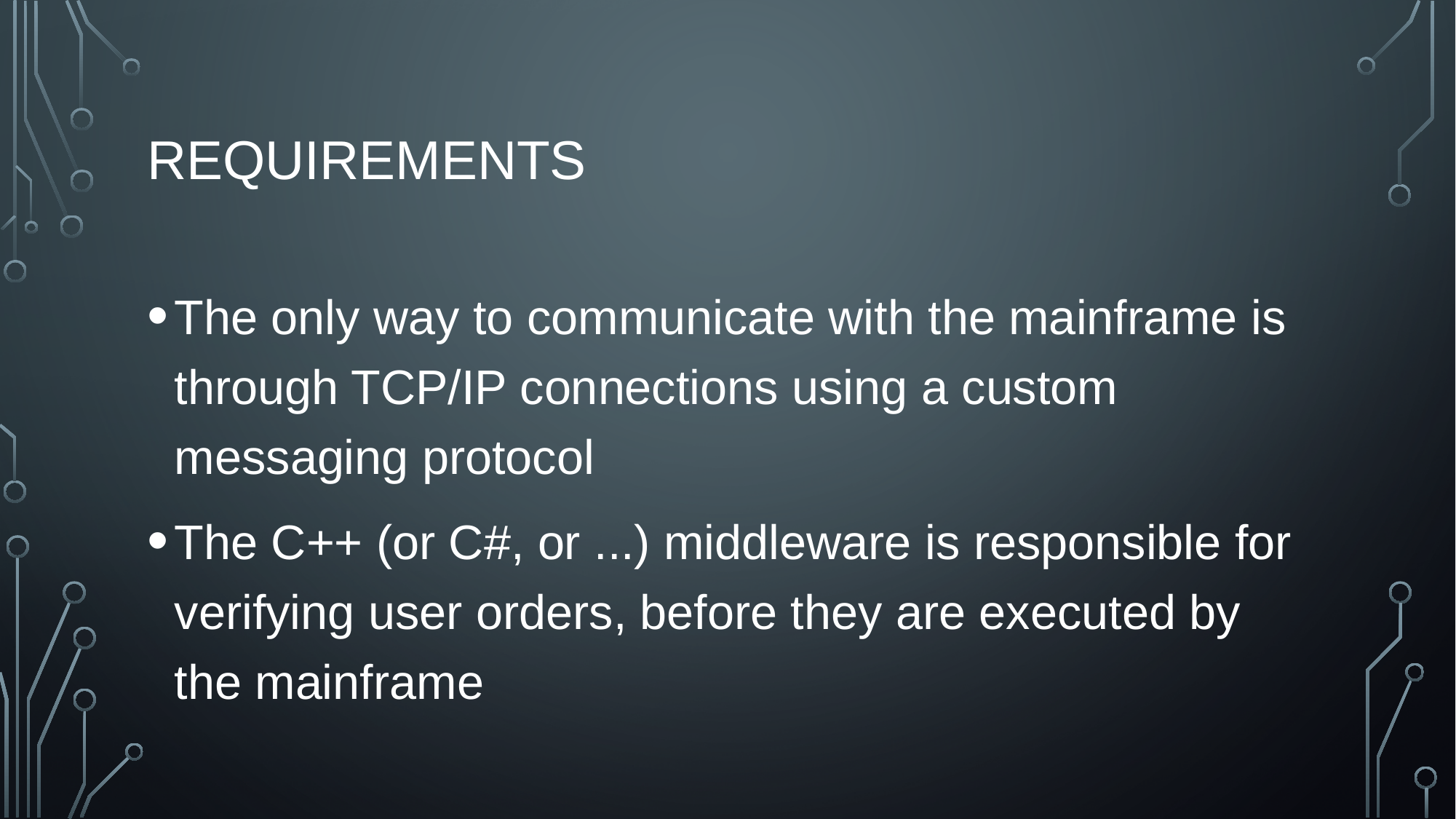

# Requirements
The only way to communicate with the mainframe is through TCP/IP connections using a custom messaging protocol
The C++ (or C#, or ...) middleware is responsible for verifying user orders, before they are executed by the mainframe